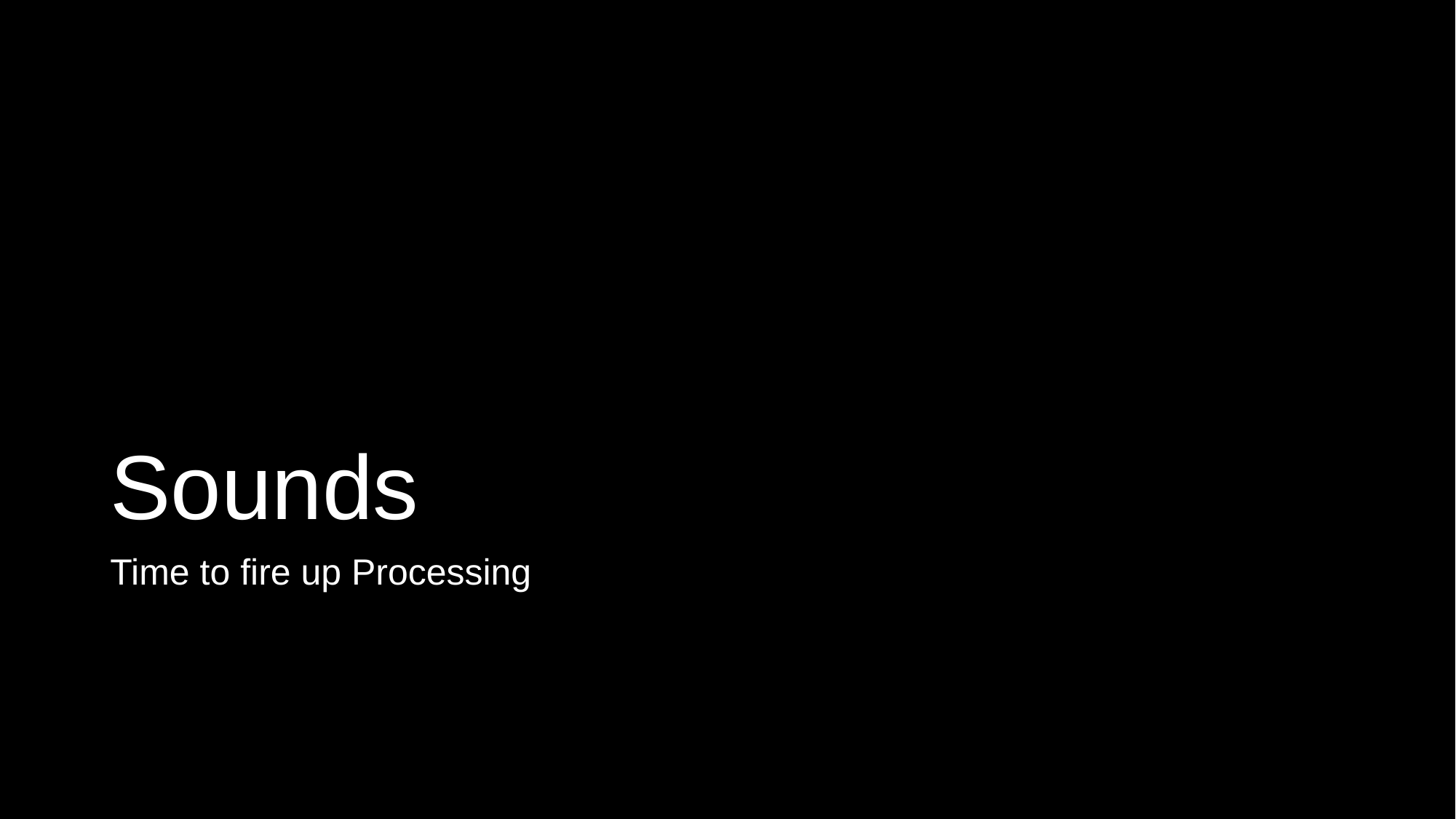

# Sounds
Time to fire up Processing